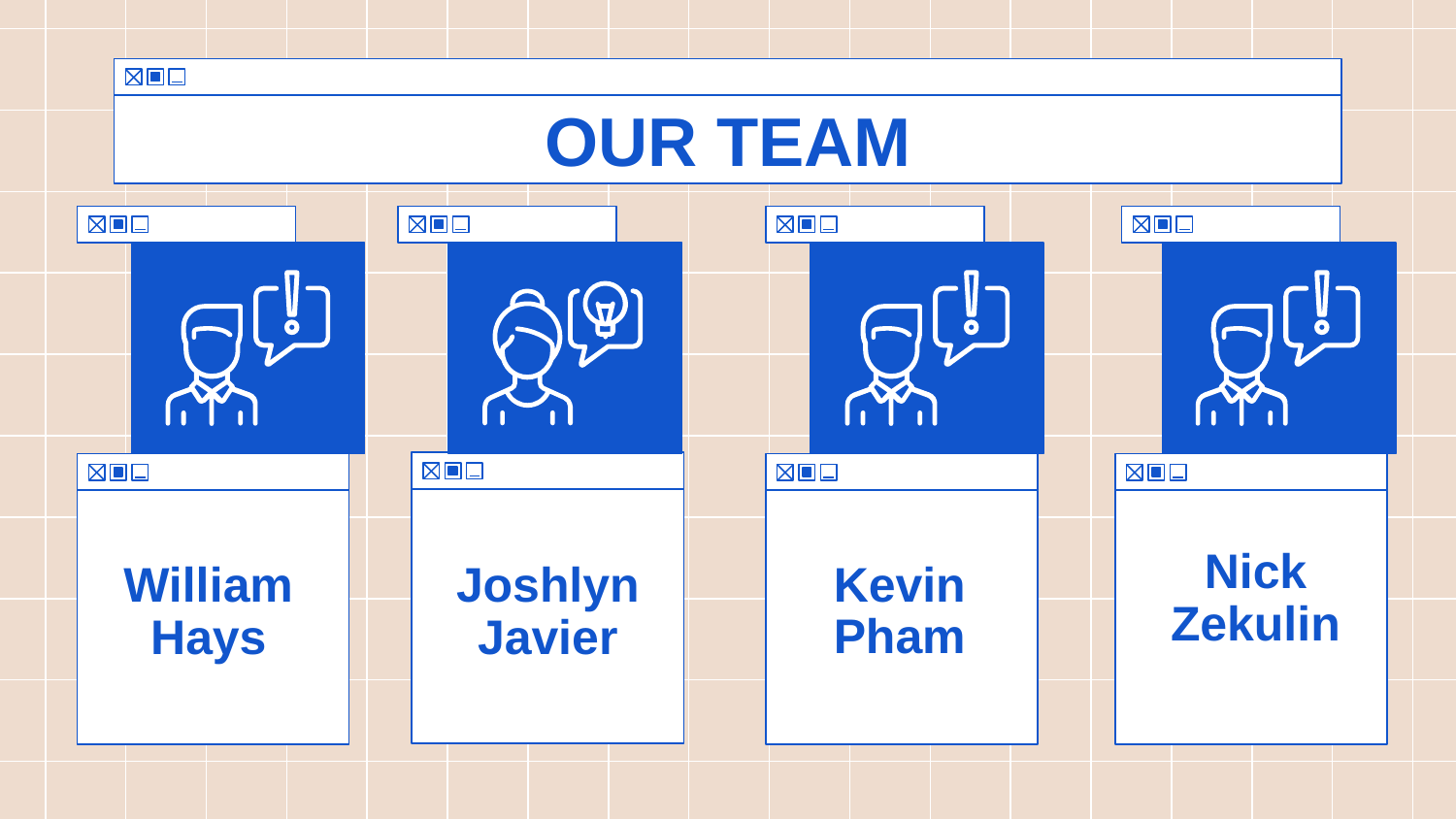

OUR TEAM

Nick Zekulin
Kevin Pham
# William Hays
Joshlyn Javier